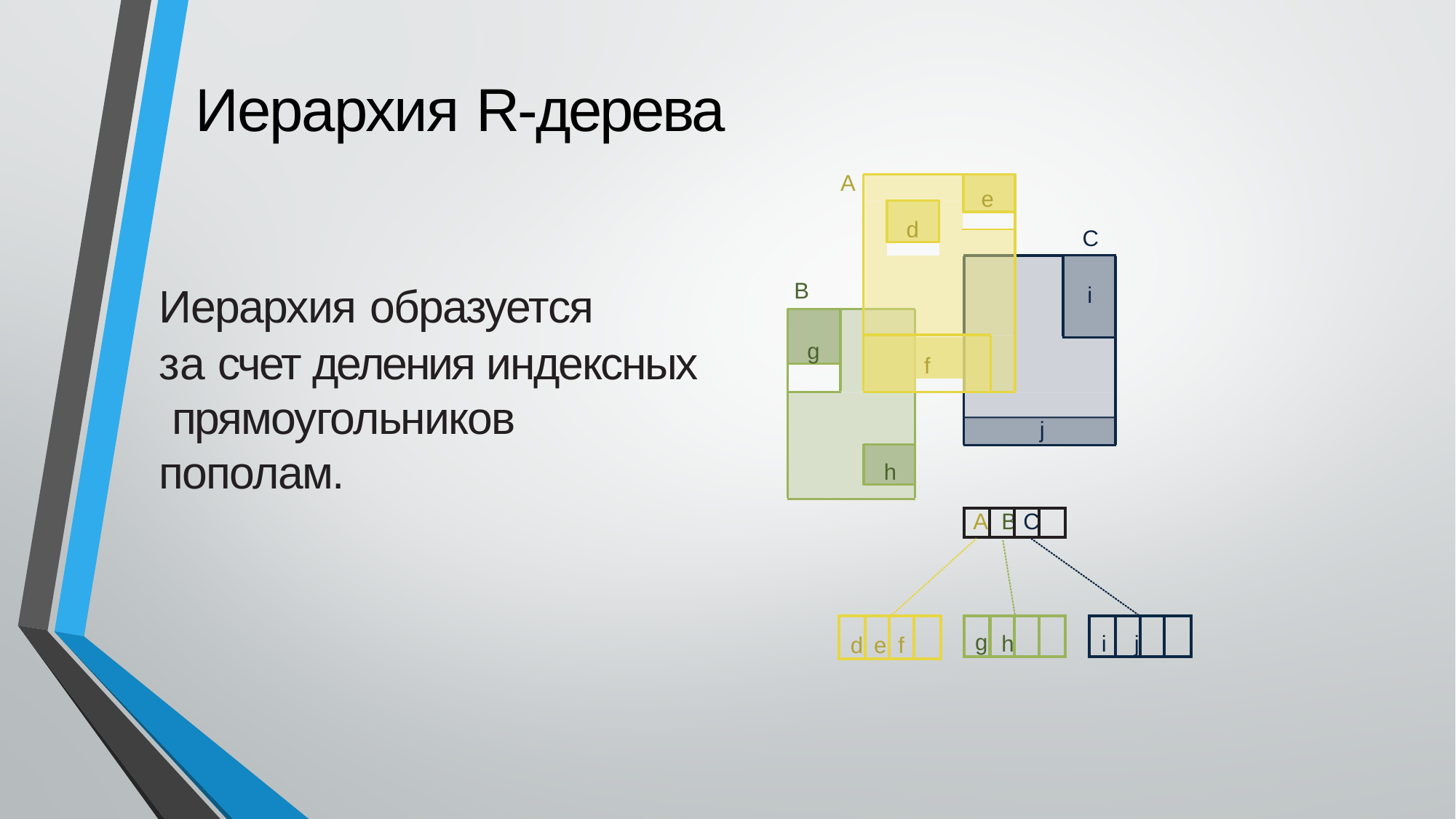

# Иерархия R-дерева
A

e

d

C

B
Иерархия образуется
за счет деления индексных  прямоугольников пополам.
i

g

f

j

h

| A | B | C |  |
| --- | --- | --- | --- |

| d | e | f |  |
| --- | --- | --- | --- |
| g | h |  |  |
| --- | --- | --- | --- |
| i | j |  |  |
| --- | --- | --- | --- |